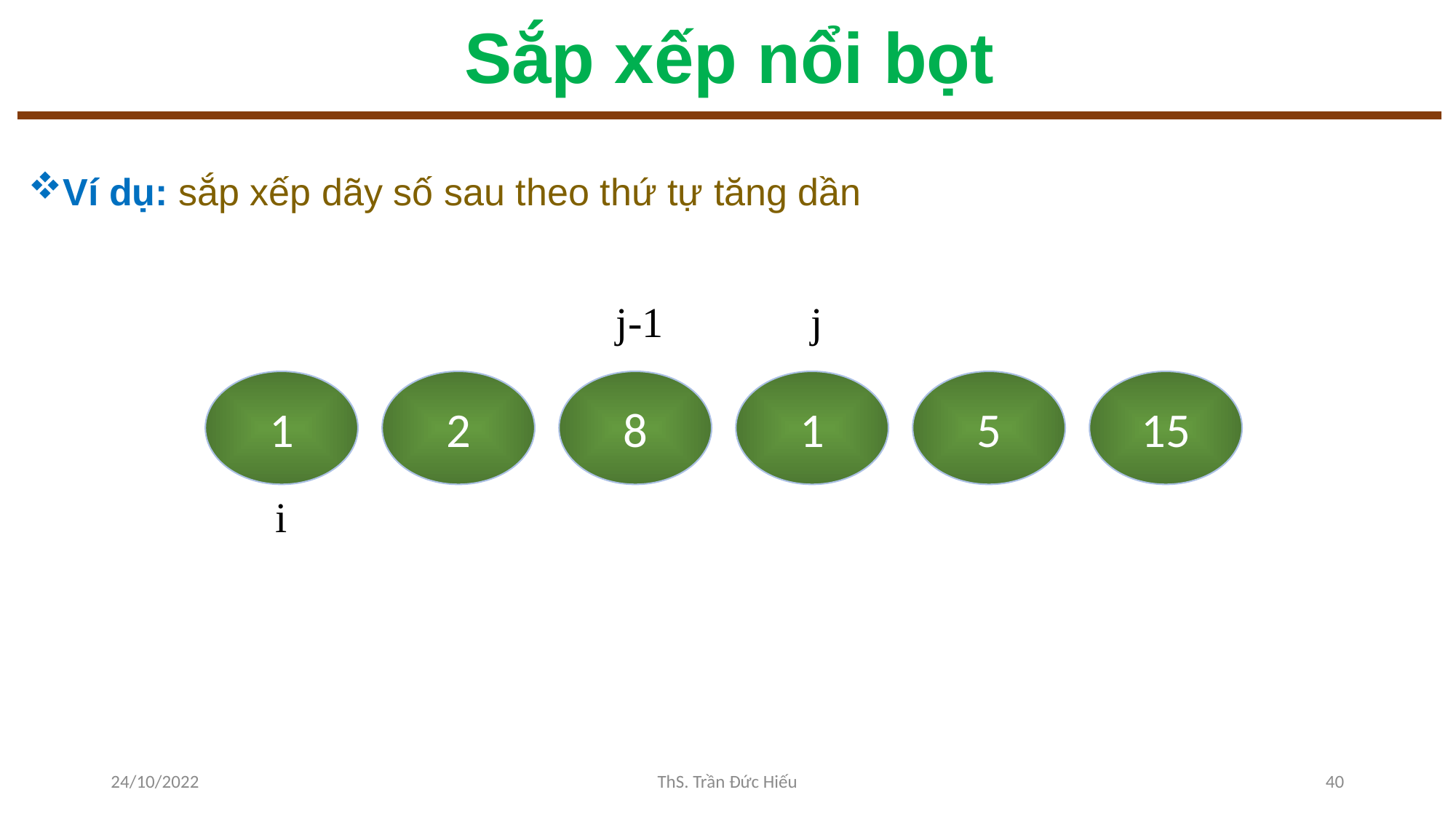

# Sắp xếp nổi bọt
Ví dụ: sắp xếp dãy số sau theo thứ tự tăng dần

j-1
j
1
2
8
1
5
15
i
24/10/2022
ThS. Trần Đức Hiếu
40